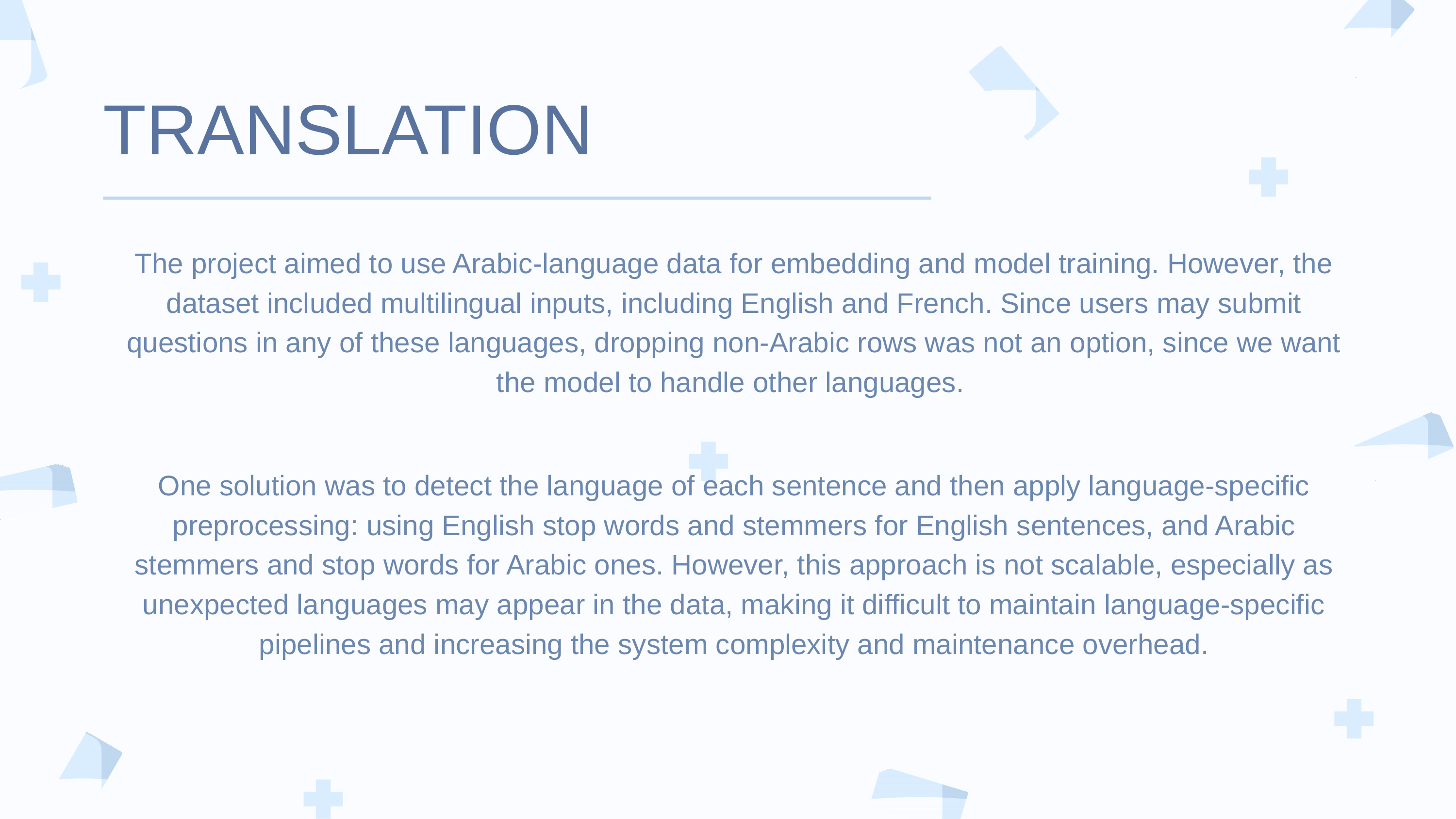

TRANSLATION

The project aimed to use Arabic-language data for embedding and model training. However, the dataset included multilingual inputs, including English and French. Since users may submit questions in any of these languages, dropping non-Arabic rows was not an option, since we want the model to handle other languages.

One solution was to detect the language of each sentence and then apply language-specific preprocessing: using English stop words and stemmers for English sentences, and Arabic stemmers and stop words for Arabic ones. However, this approach is not scalable, especially as unexpected languages may appear in the data, making it difficult to maintain language-specific pipelines and increasing the system complexity and maintenance overhead.